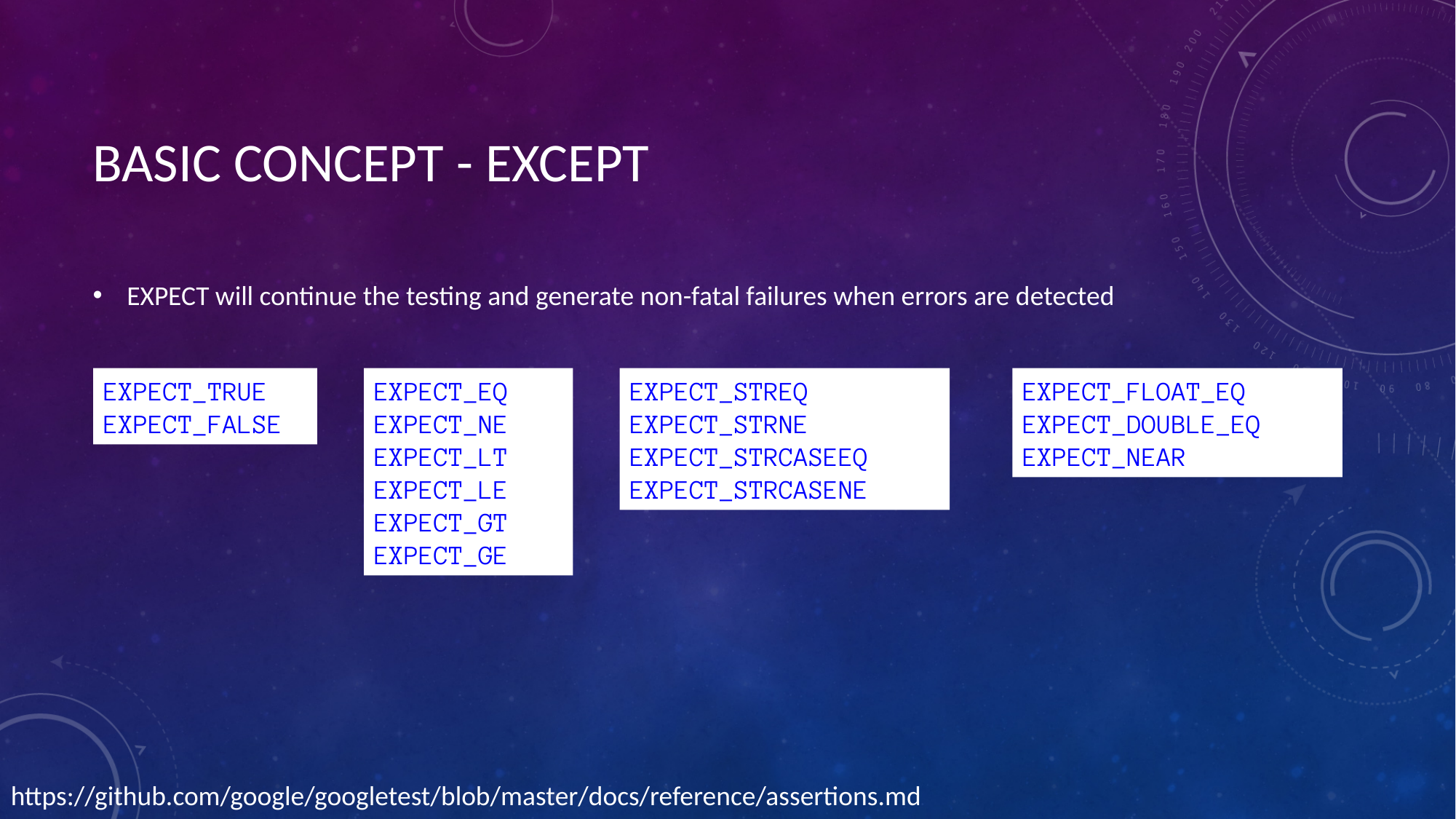

# Basic concept - Except
EXPECT will continue the testing and generate non-fatal failures when errors are detected
EXPECT_TRUE
EXPECT_FALSE
EXPECT_EQ
EXPECT_NE
EXPECT_LT
EXPECT_LE
EXPECT_GT
EXPECT_GE
EXPECT_STREQ
EXPECT_STRNE
EXPECT_STRCASEEQ
EXPECT_STRCASENE
EXPECT_FLOAT_EQ
EXPECT_DOUBLE_EQ
EXPECT_NEAR
https://github.com/google/googletest/blob/master/docs/reference/assertions.md